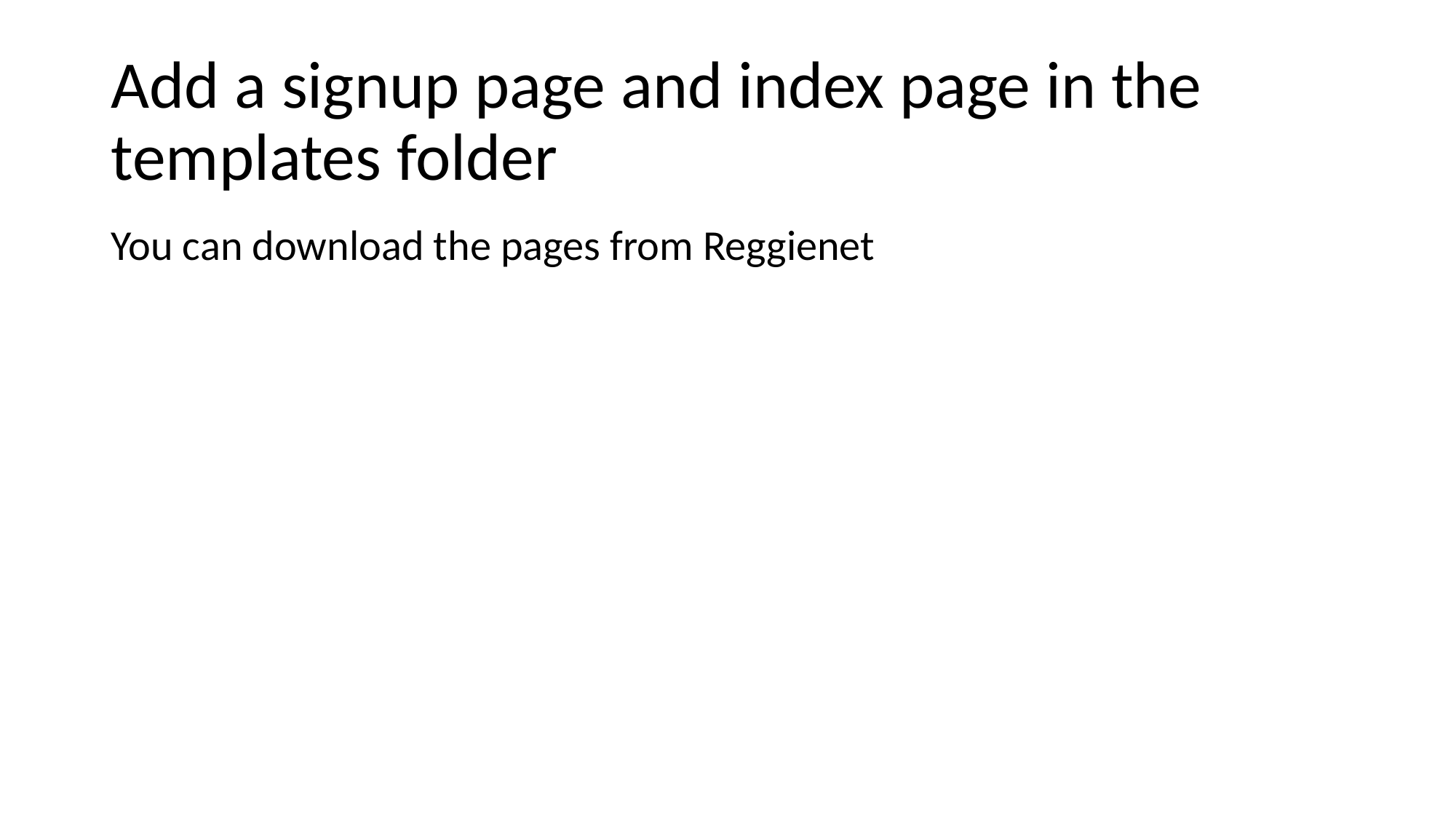

# Add a signup page and index page in the templates folder
You can download the pages from Reggienet